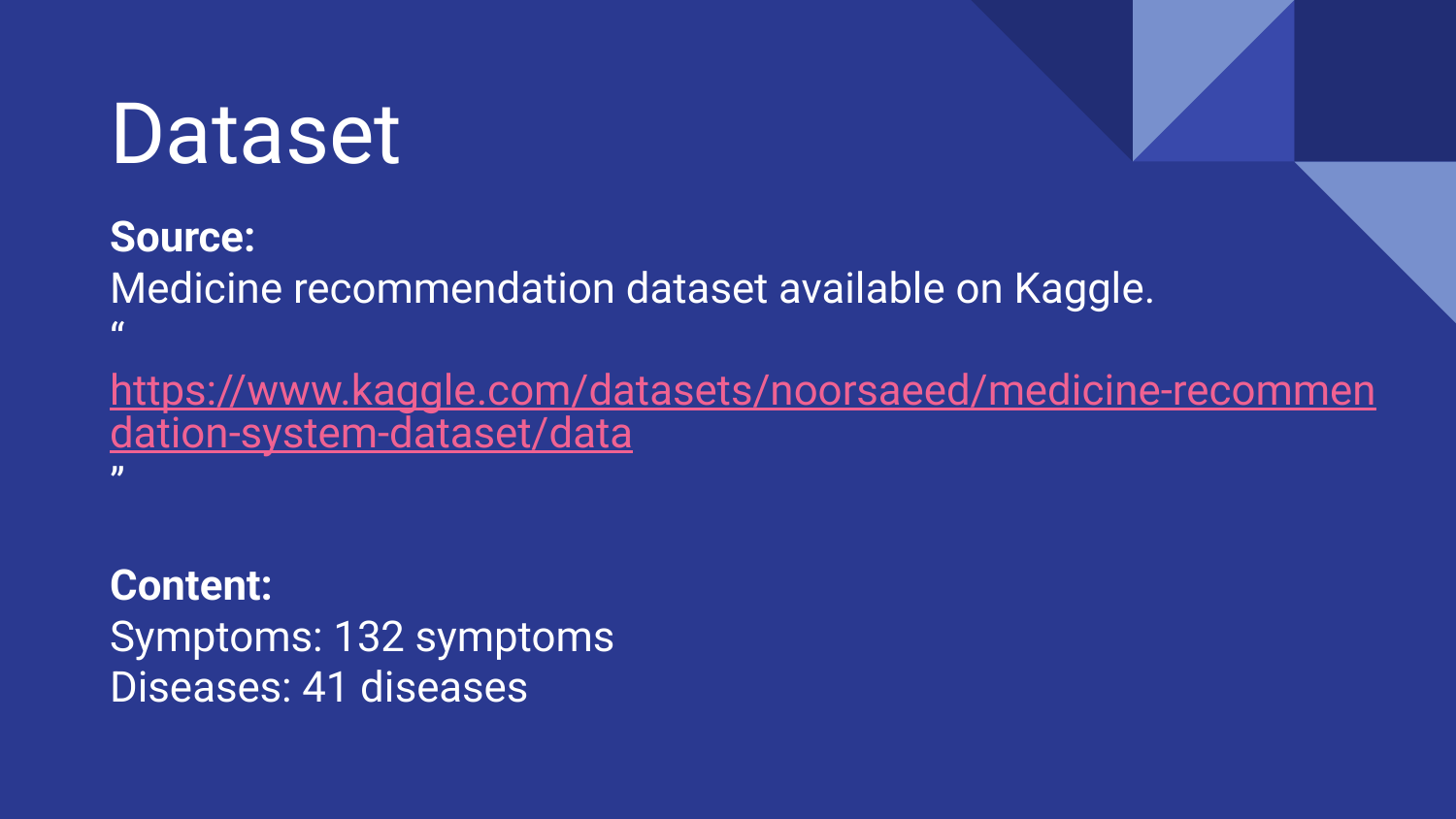

# Dataset
Source:
Medicine recommendation dataset available on Kaggle.
“https://www.kaggle.com/datasets/noorsaeed/medicine-recommendation-system-dataset/data”

Content:
Symptoms: 132 symptoms
Diseases: 41 diseases